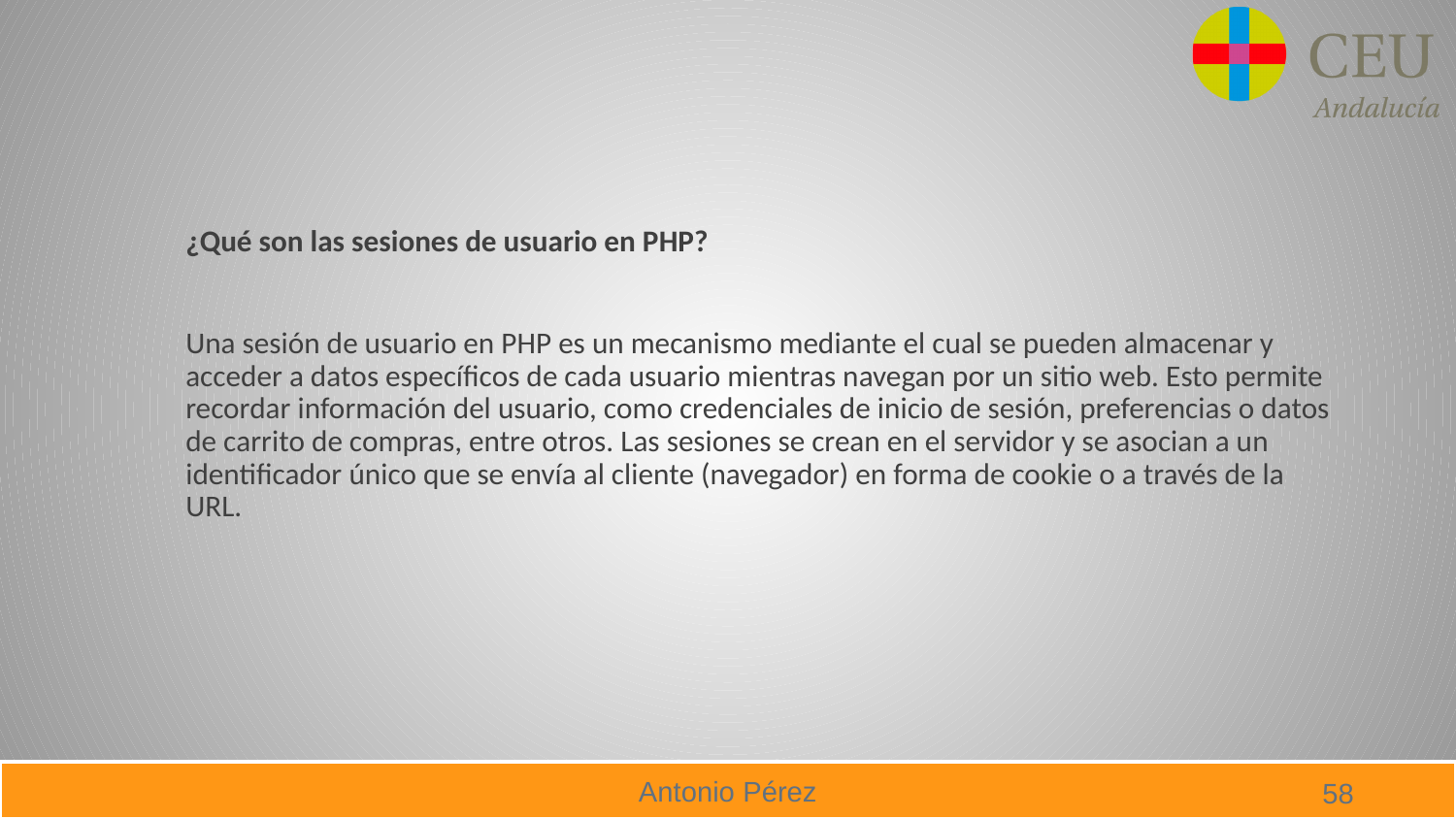

#
¿Qué son las sesiones de usuario en PHP?

Una sesión de usuario en PHP es un mecanismo mediante el cual se pueden almacenar y acceder a datos específicos de cada usuario mientras navegan por un sitio web. Esto permite recordar información del usuario, como credenciales de inicio de sesión, preferencias o datos de carrito de compras, entre otros. Las sesiones se crean en el servidor y se asocian a un identificador único que se envía al cliente (navegador) en forma de cookie o a través de la URL.